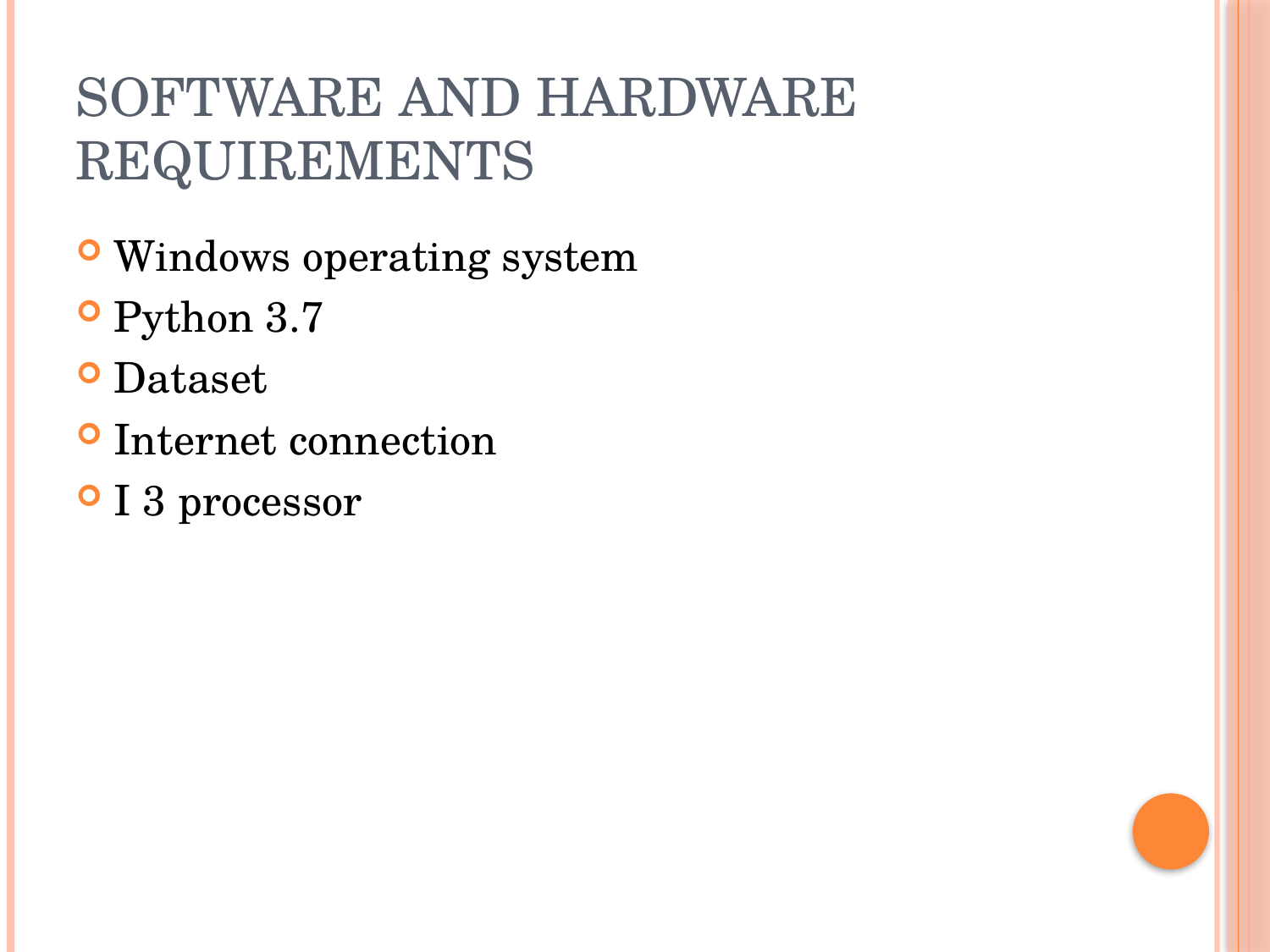

# Software and hardware requirements
Windows operating system
Python 3.7
Dataset
Internet connection
I 3 processor